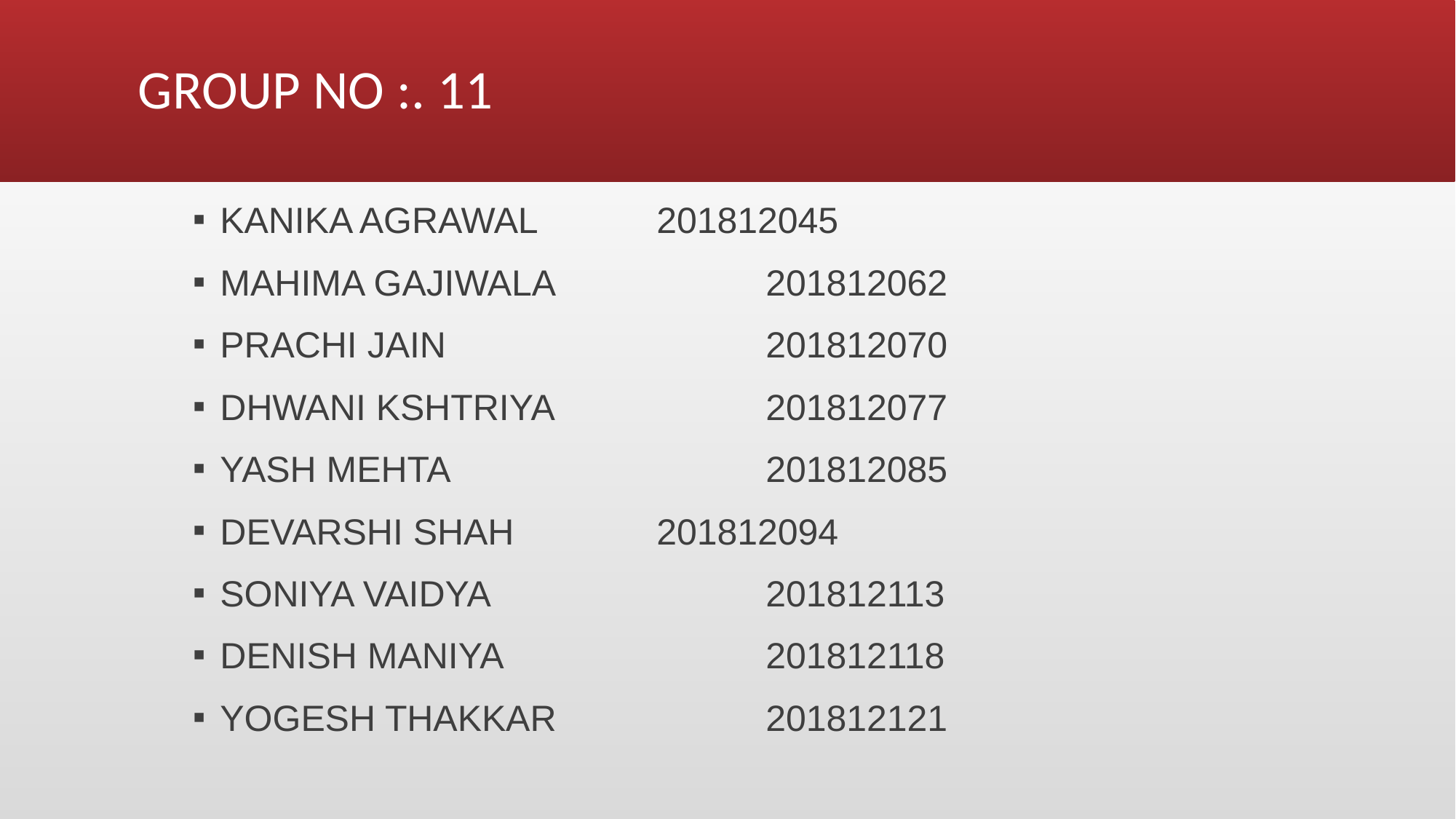

# GROUP NO :. 11
KANIKA AGRAWAL		201812045
MAHIMA GAJIWALA		201812062
PRACHI JAIN			201812070
DHWANI KSHTRIYA		201812077
YASH MEHTA			201812085
DEVARSHI SHAH		201812094
SONIYA VAIDYA			201812113
DENISH MANIYA			201812118
YOGESH THAKKAR		201812121